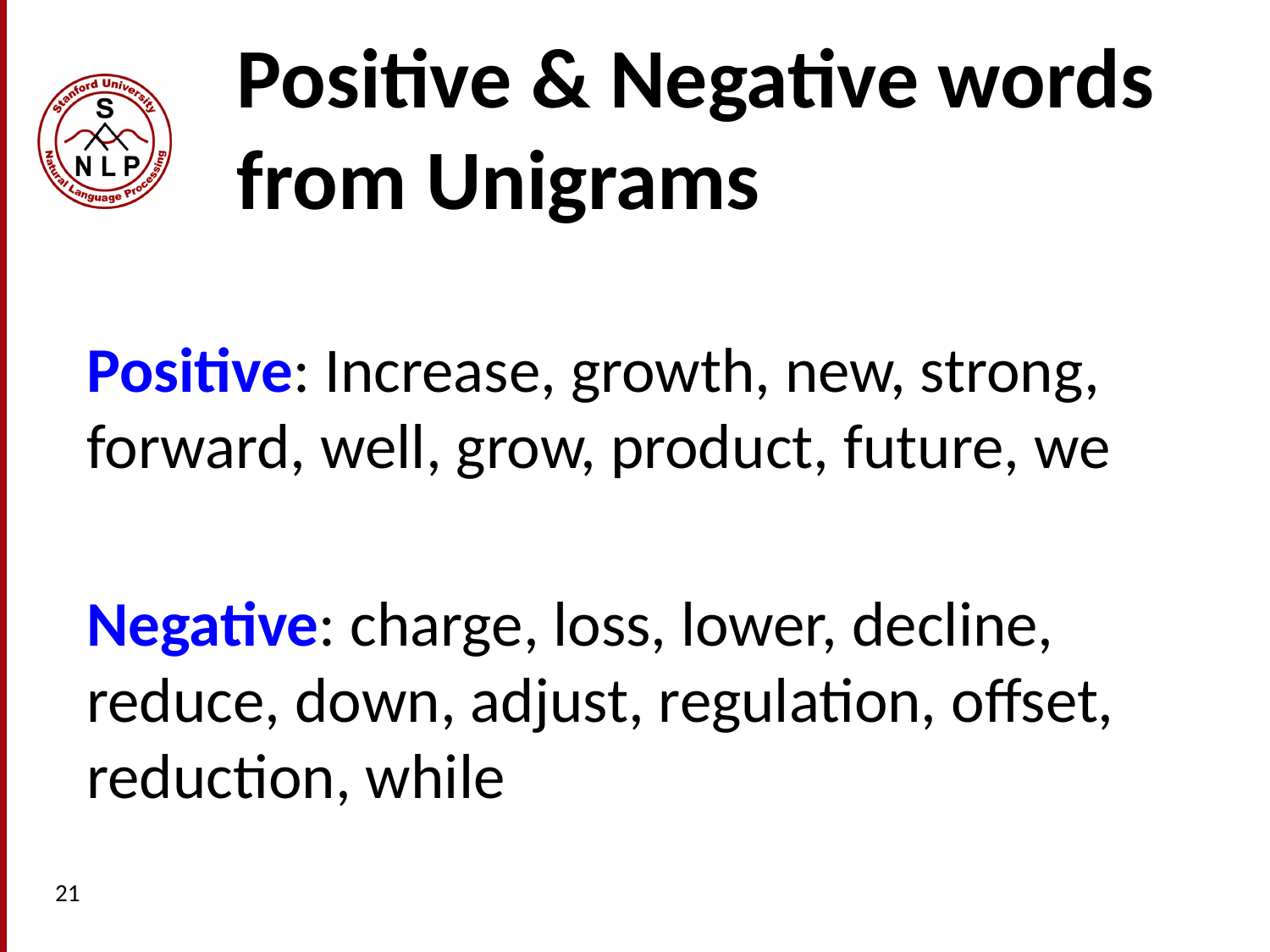

# Positive & Negative words from Unigrams

Positive: Increase, growth, new, strong, forward, well, grow, product, future, we

Negative: charge, loss, lower, decline, reduce, down, adjust, regulation, offset, reduction, while
21